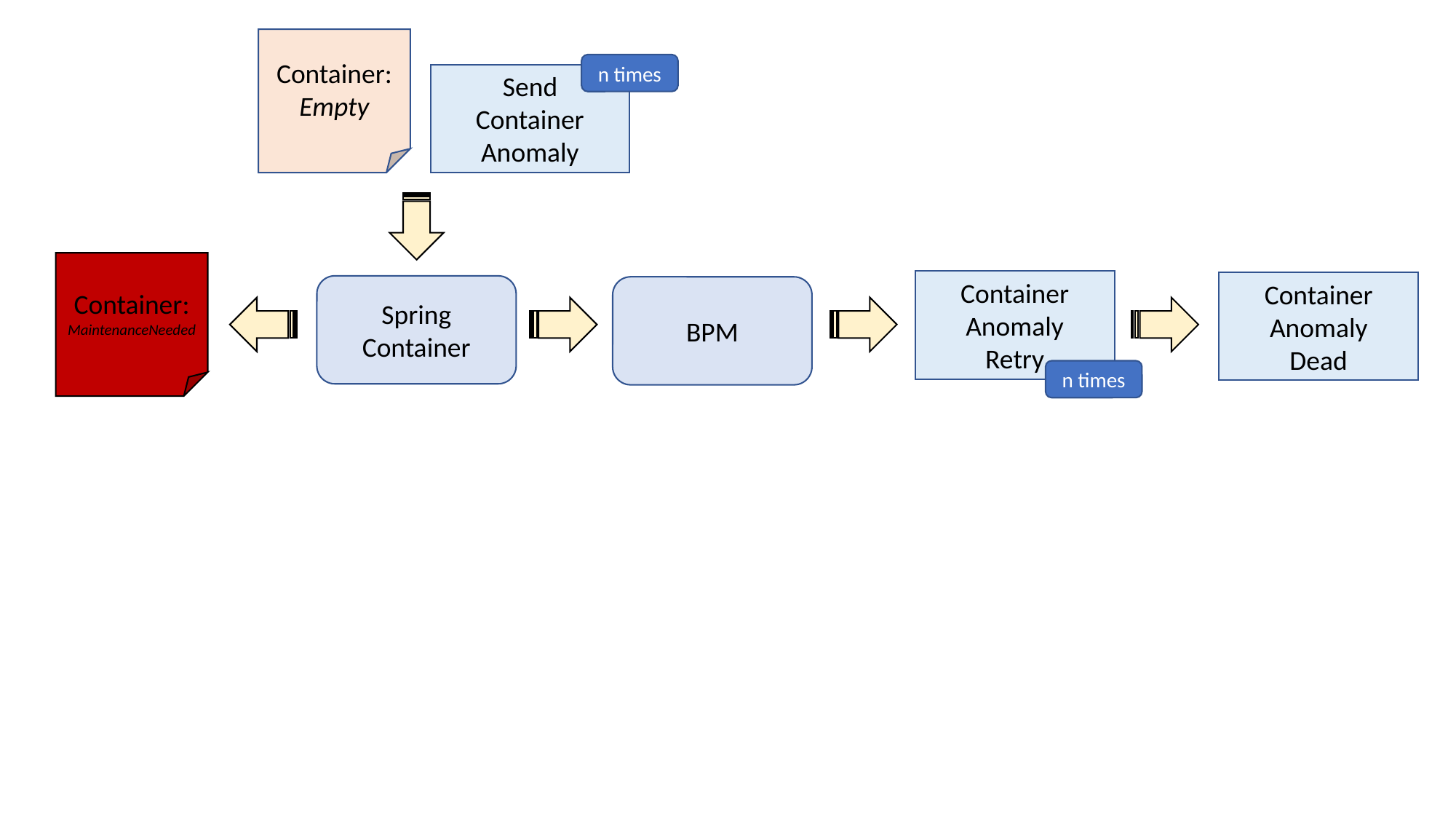

Container:
Empty
n times
Send
Container
Anomaly

Container:
MaintenanceNeeded
Container
Anomaly
Retry
Container
Anomaly
Dead
Spring
Container
BPM

n times